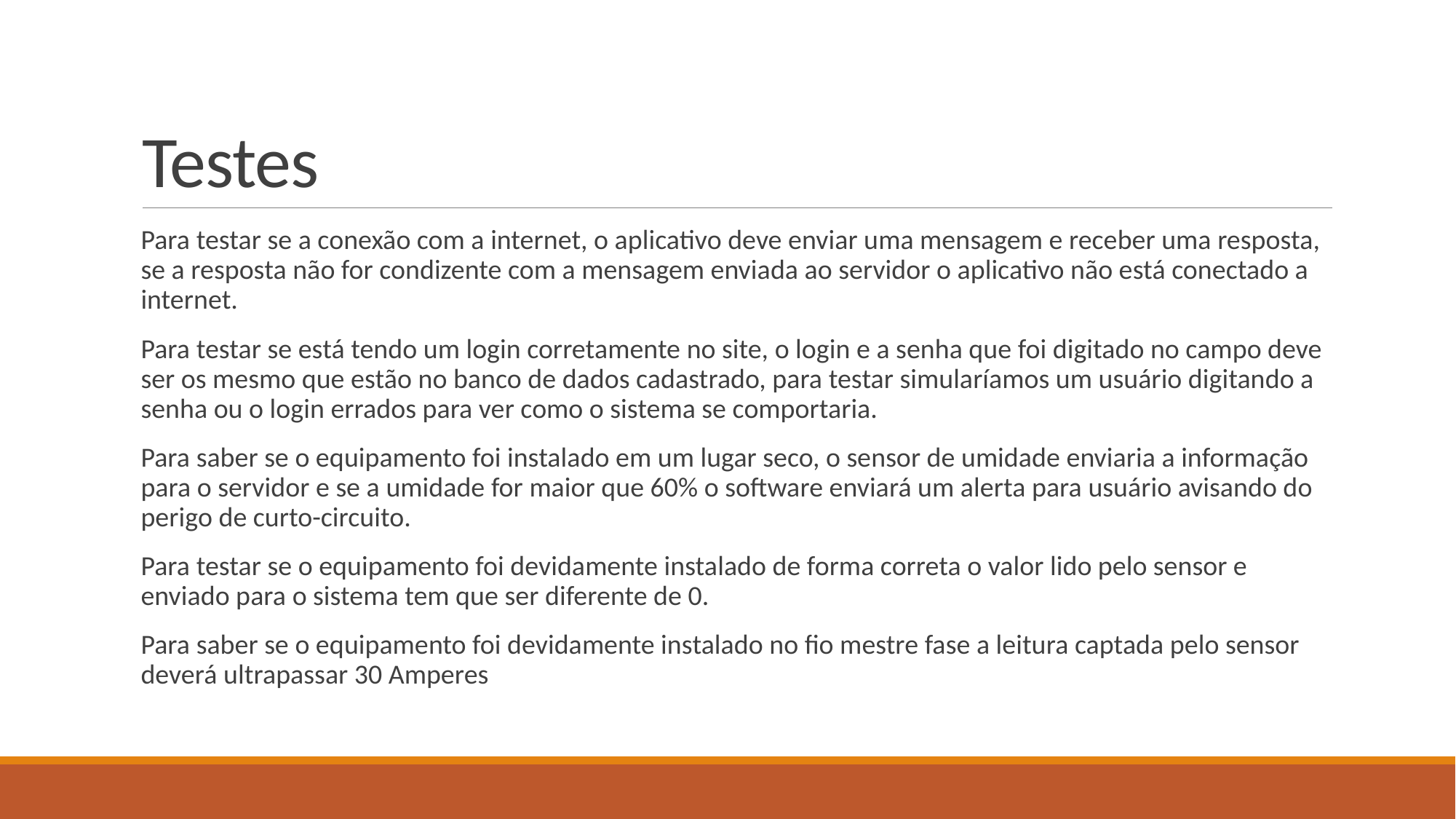

# Testes
Para testar se a conexão com a internet, o aplicativo deve enviar uma mensagem e receber uma resposta, se a resposta não for condizente com a mensagem enviada ao servidor o aplicativo não está conectado a internet.
Para testar se está tendo um login corretamente no site, o login e a senha que foi digitado no campo deve ser os mesmo que estão no banco de dados cadastrado, para testar simularíamos um usuário digitando a senha ou o login errados para ver como o sistema se comportaria.
Para saber se o equipamento foi instalado em um lugar seco, o sensor de umidade enviaria a informação para o servidor e se a umidade for maior que 60% o software enviará um alerta para usuário avisando do perigo de curto-circuito.
Para testar se o equipamento foi devidamente instalado de forma correta o valor lido pelo sensor e enviado para o sistema tem que ser diferente de 0.
Para saber se o equipamento foi devidamente instalado no fio mestre fase a leitura captada pelo sensor deverá ultrapassar 30 Amperes